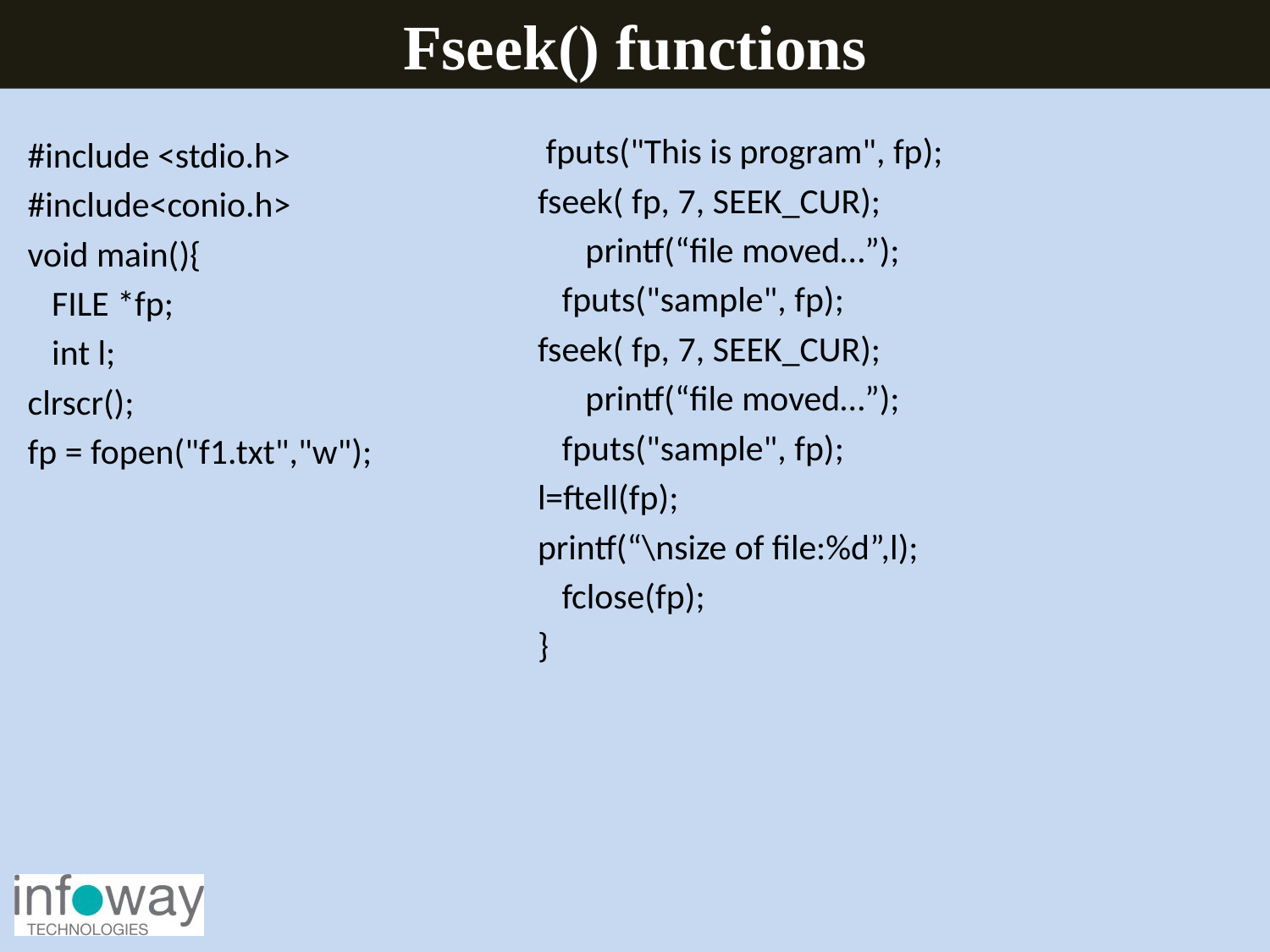

Fseek() functions
 fputs("This is program", fp);
fseek( fp, 7, SEEK_CUR);
	printf(“file moved…”);
   fputs("sample", fp);
fseek( fp, 7, SEEK_CUR);
	printf(“file moved…”);
   fputs("sample", fp);
l=ftell(fp);
printf(“\nsize of file:%d”,l);
   fclose(fp);
}
#include <stdio.h>
#include<conio.h>
void main(){
   FILE *fp;
   int l;
clrscr();
fp = fopen("f1.txt","w");